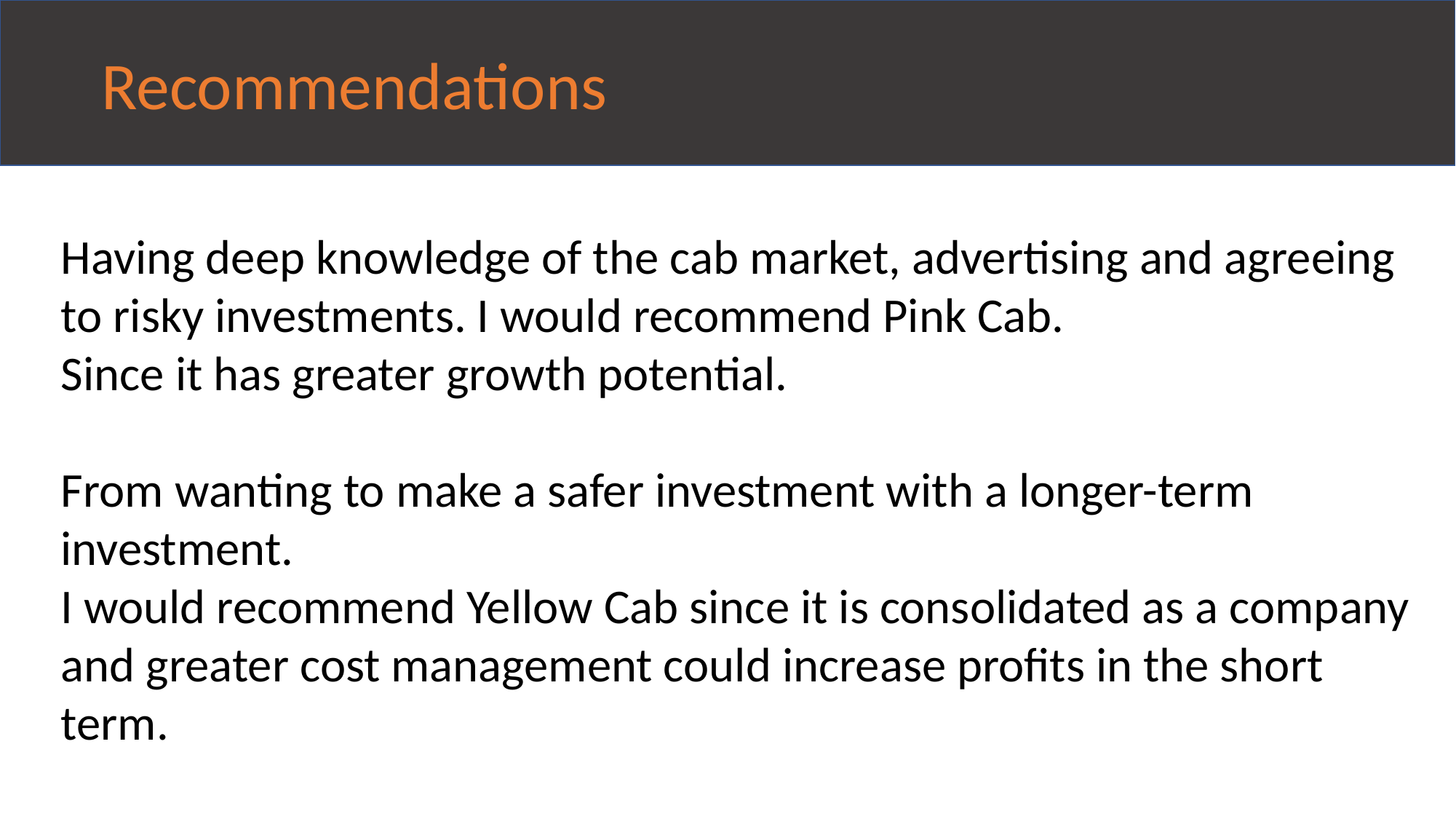

Recommendations
Having deep knowledge of the cab market, advertising and agreeing to risky investments. I would recommend Pink Cab.
Since it has greater growth potential.

From wanting to make a safer investment with a longer-term investment.
I would recommend Yellow Cab since it is consolidated as a company and greater cost management could increase profits in the short term.